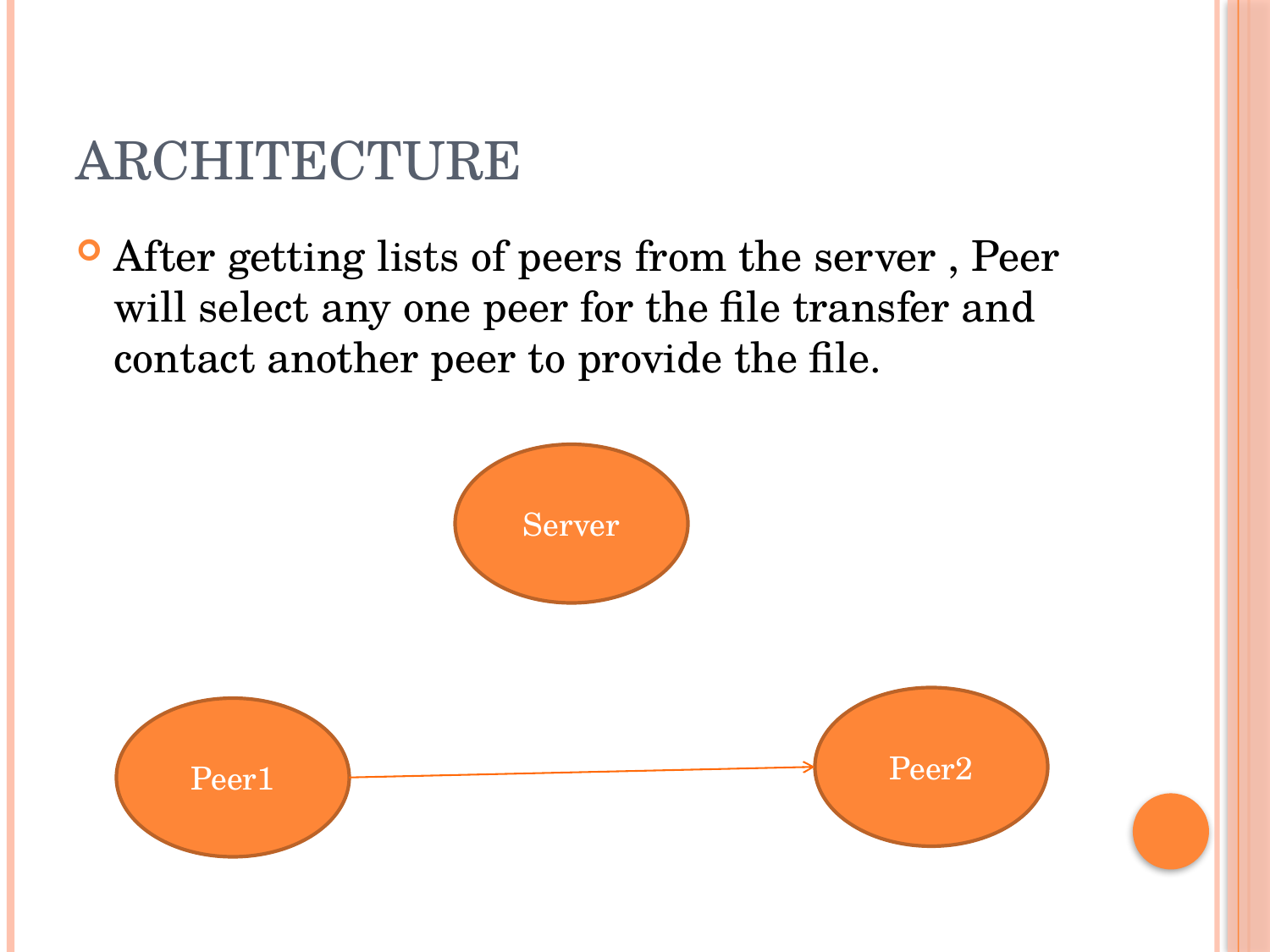

# Architecture
After getting lists of peers from the server , Peer will select any one peer for the file transfer and contact another peer to provide the file.
Server
Peer2
Peer1